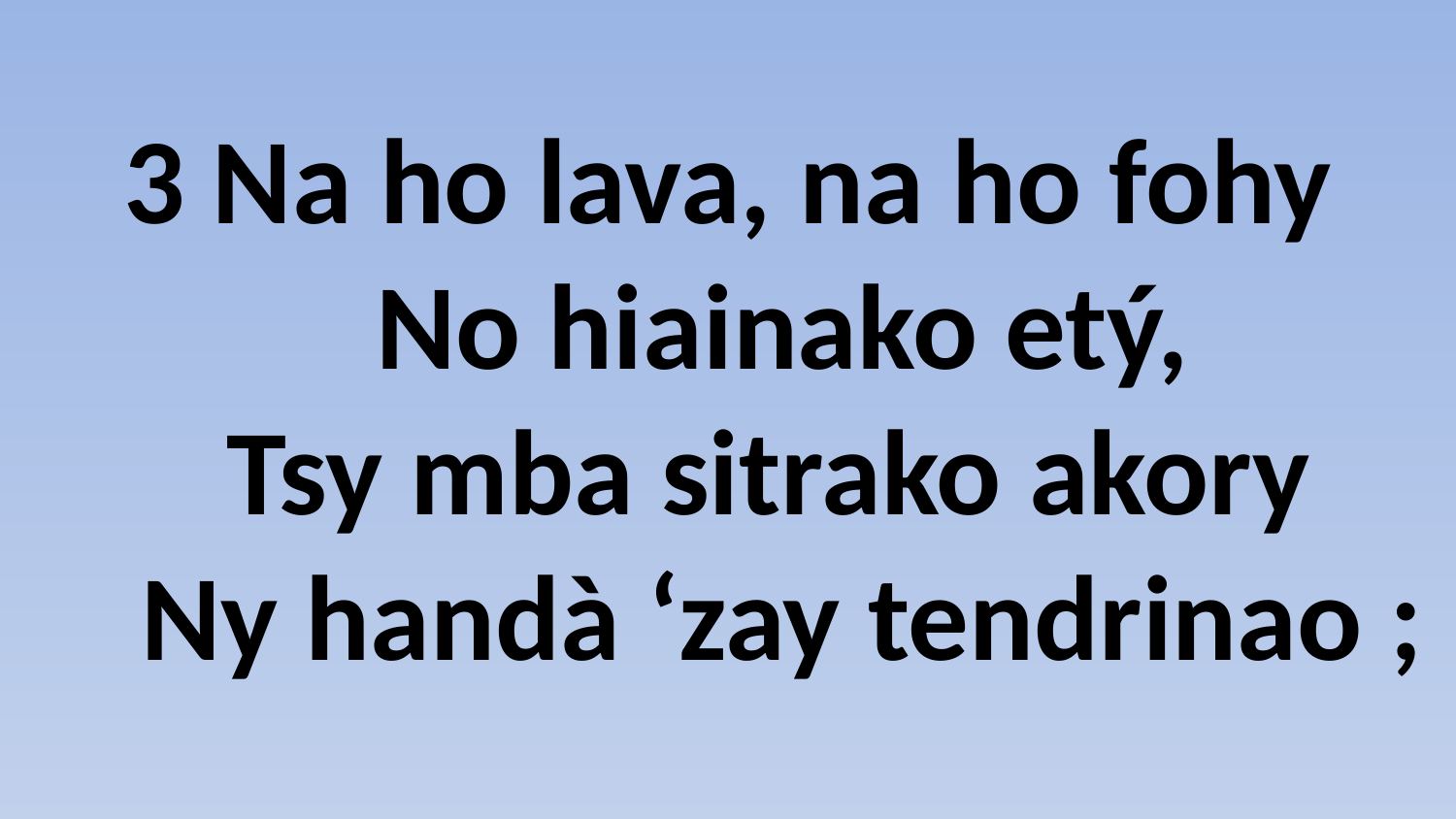

# 3 Na ho lava, na ho fohy No hiainako etý, Tsy mba sitrako akory Ny handà ‘zay tendrinao ;